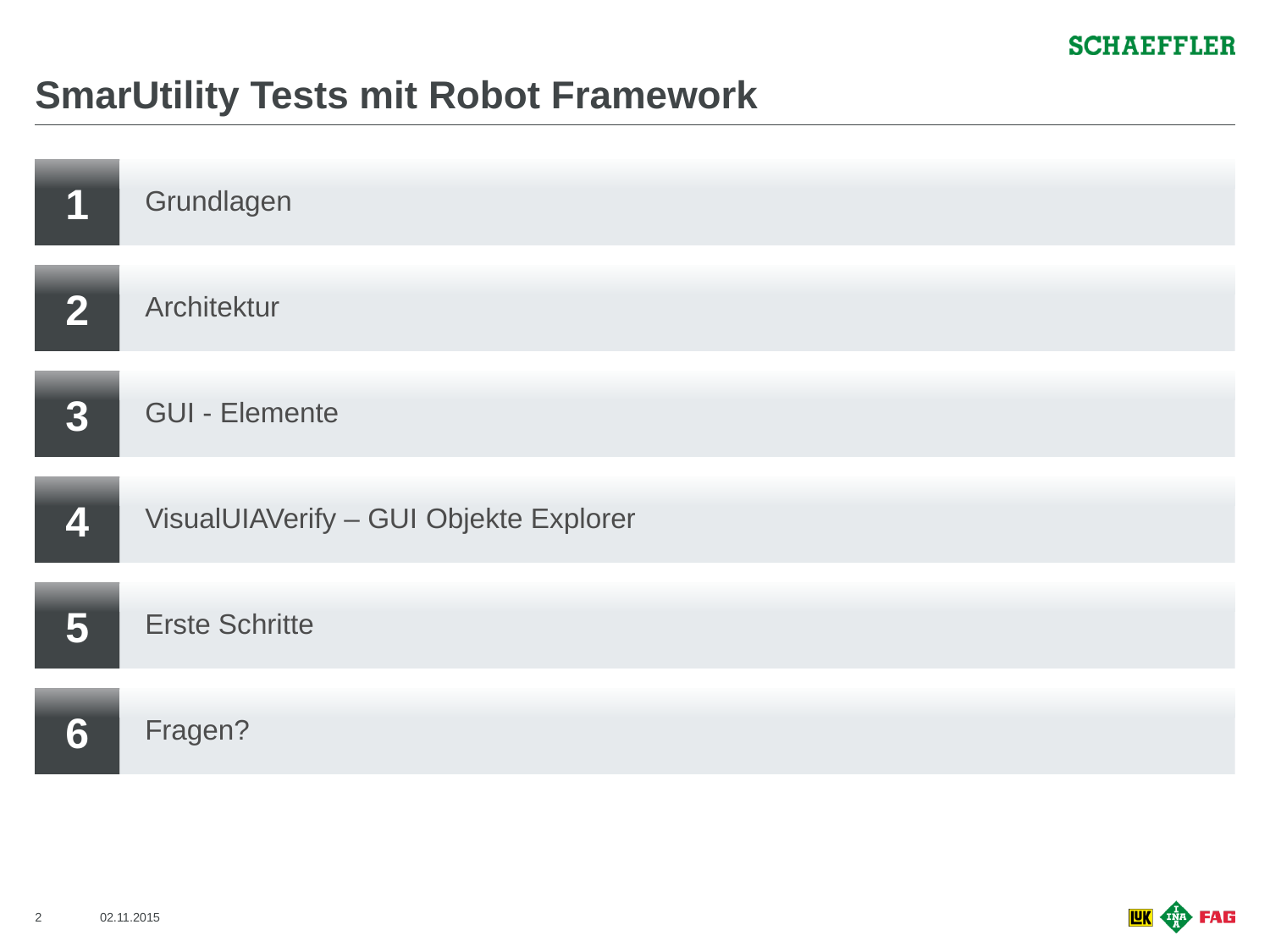

# SmarUtility Tests mit Robot Framework
1
Grundlagen
2
Architektur
3
GUI - Elemente
4
VisualUIAVerify – GUI Objekte Explorer
5
Erste Schritte
6
Fragen?
2
02.11.2015